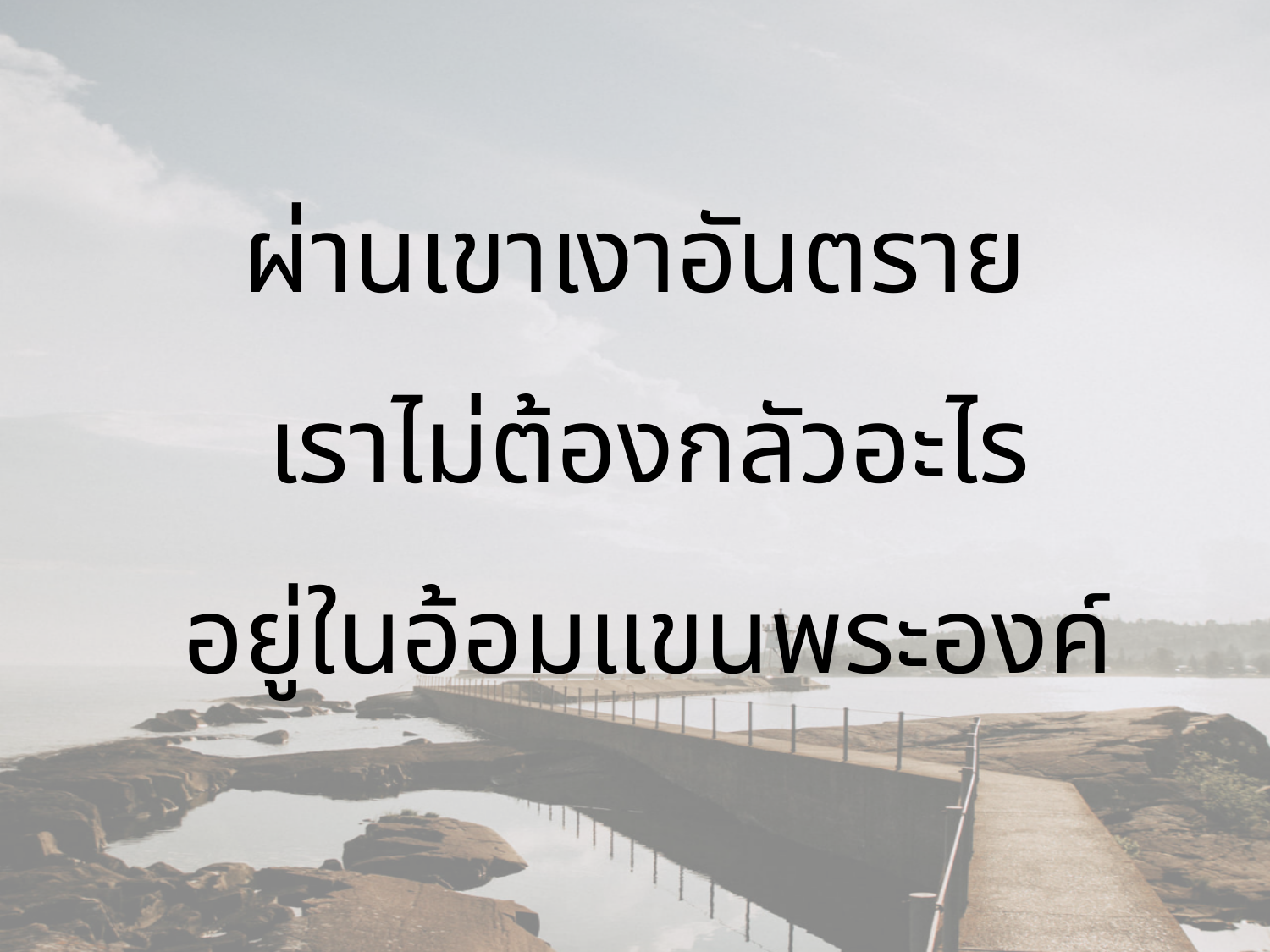

ผ่านเขาเงาอันตราย
 เราไม่ต้องกลัวอะไร
 อยู่ในอ้อมแขนพระองค์